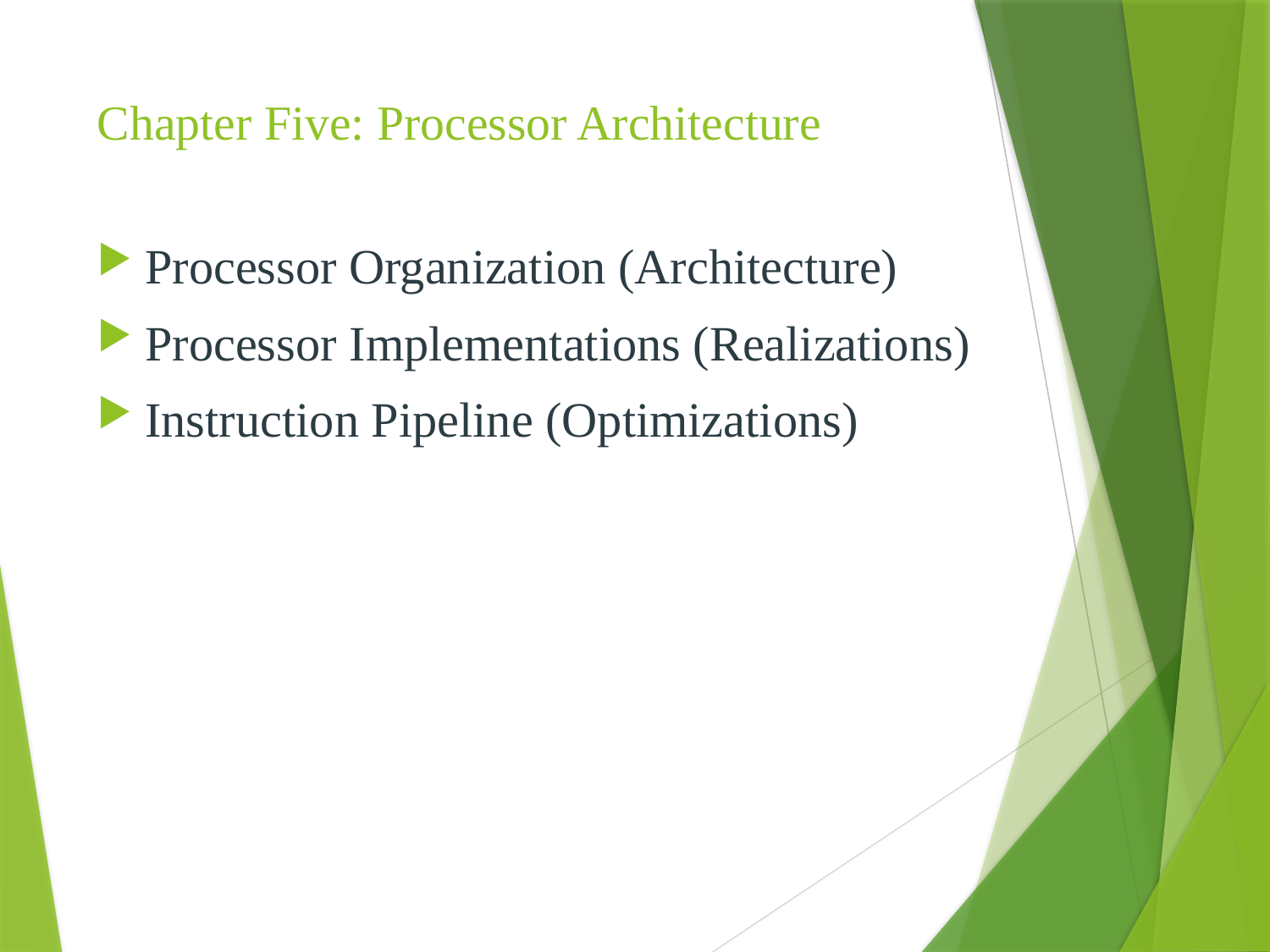

# Chapter Five: Processor Architecture
Processor Organization (Architecture)
Processor Implementations (Realizations)
Instruction Pipeline (Optimizations)